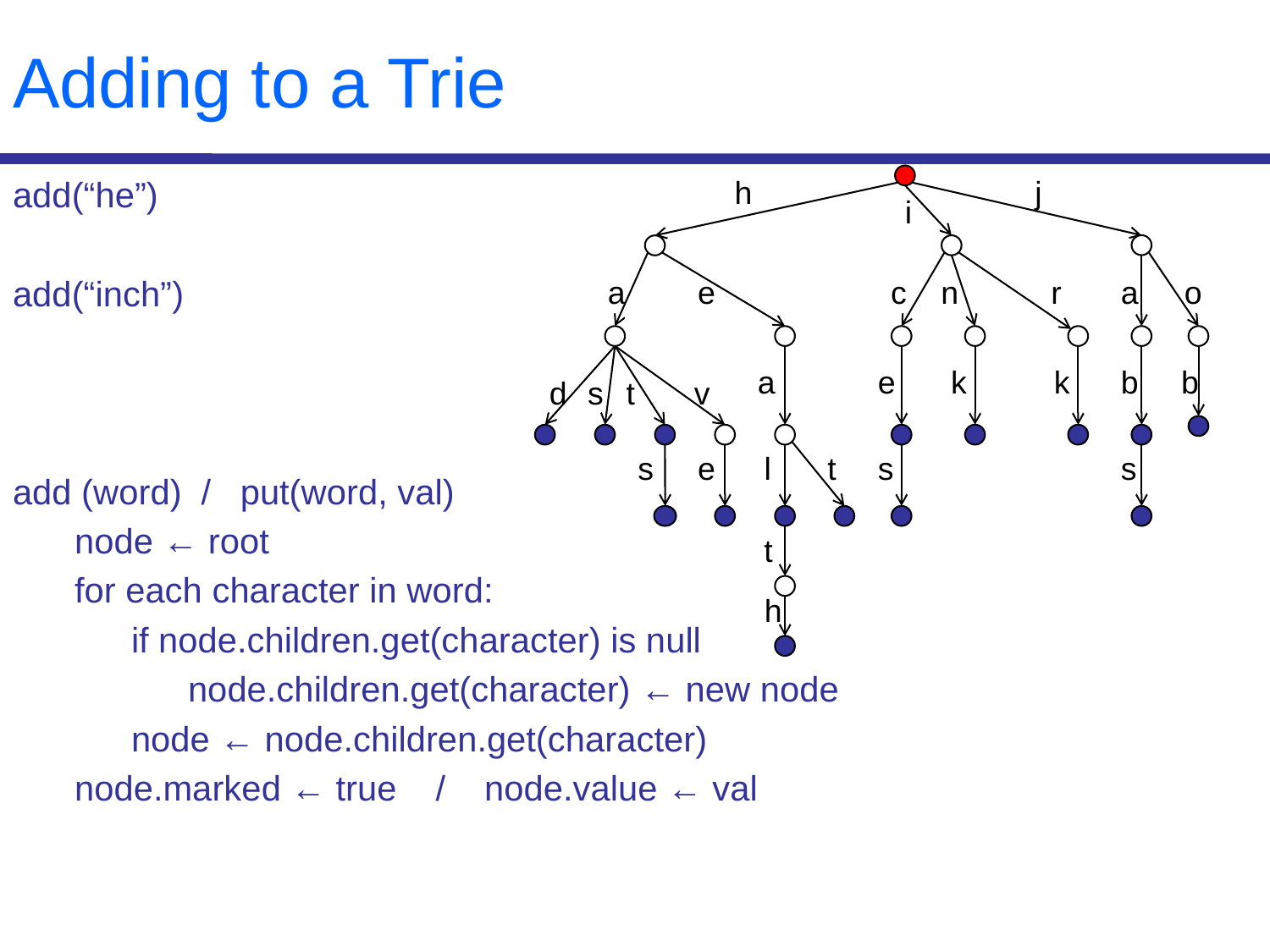

# Adding to a Trie

h
j
add(“he”)

add(“inch”)

add (word)  /   put(word, val)
node ← root
for each character in word:
if node.children.get(character) is null
node.children.get(character) ← new node
node ← node.children.get(character)
node.marked ← true    /    node.value ← val
i

a
e
c
n
r
a
o

a
e
k
k
b
b
d
s
t
v

s
e
l
t
s
s

t

h